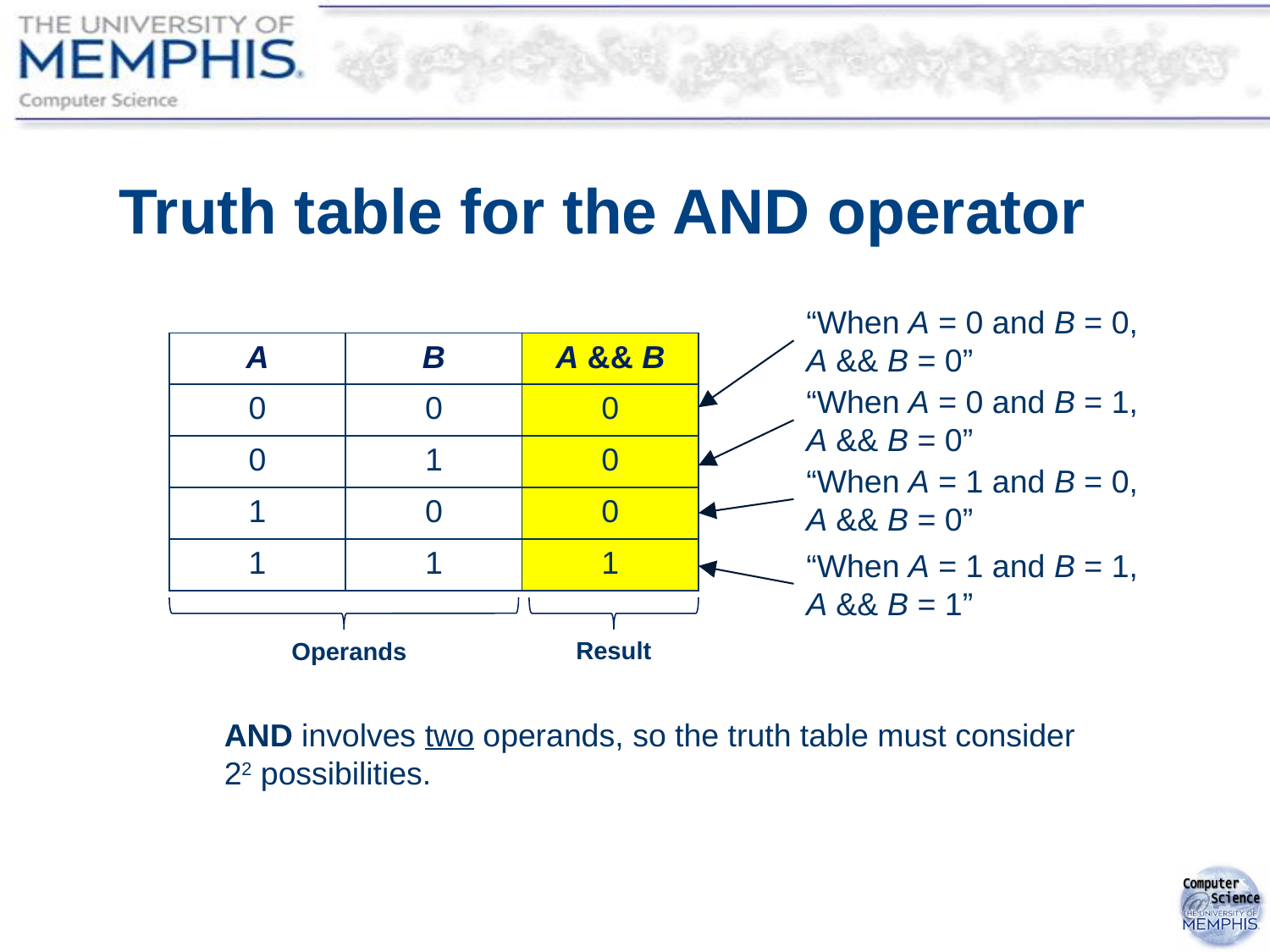

# Truth table for the AND operator
“When A = 0 and B = 0,
A && B = 0”
| A | B | A && B |
| --- | --- | --- |
| 0 | 0 | 0 |
| 0 | 1 | 0 |
| 1 | 0 | 0 |
| 1 | 1 | 1 |
“When A = 0 and B = 1,
A && B = 0”

“When A = 1 and B = 0,
A && B = 0”

“When A = 1 and B = 1,
A && B = 1”
Result
Operands
AND involves two operands, so the truth table must consider 22 possibilities.